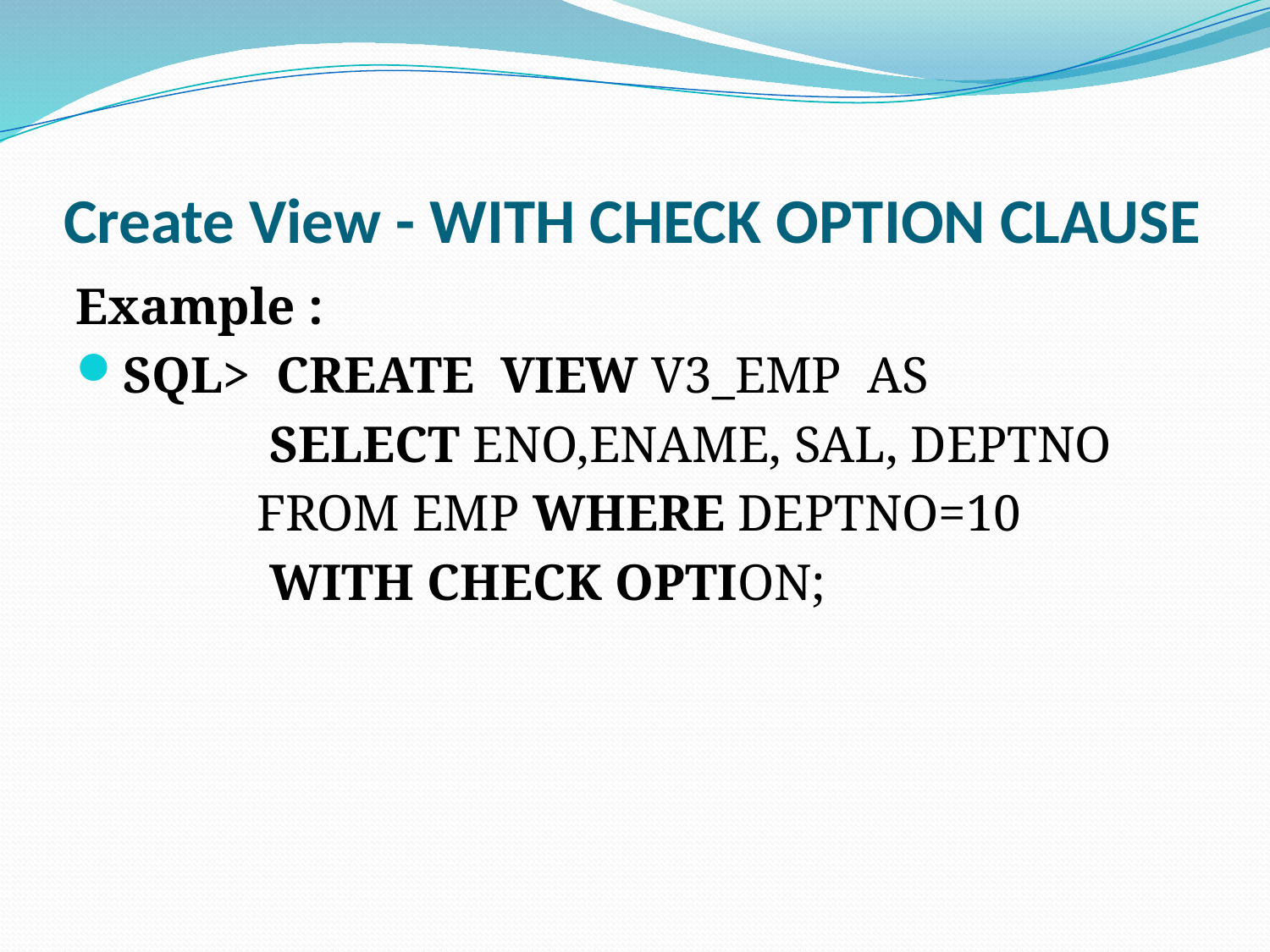

# Create View - WITH CHECK OPTION CLAUSE
Example :
SQL>  CREATE  VIEW V3_EMP  AS
               SELECT ENO,ENAME, SAL, DEPTNO
              FROM EMP WHERE DEPTNO=10
               WITH CHECK OPTION;